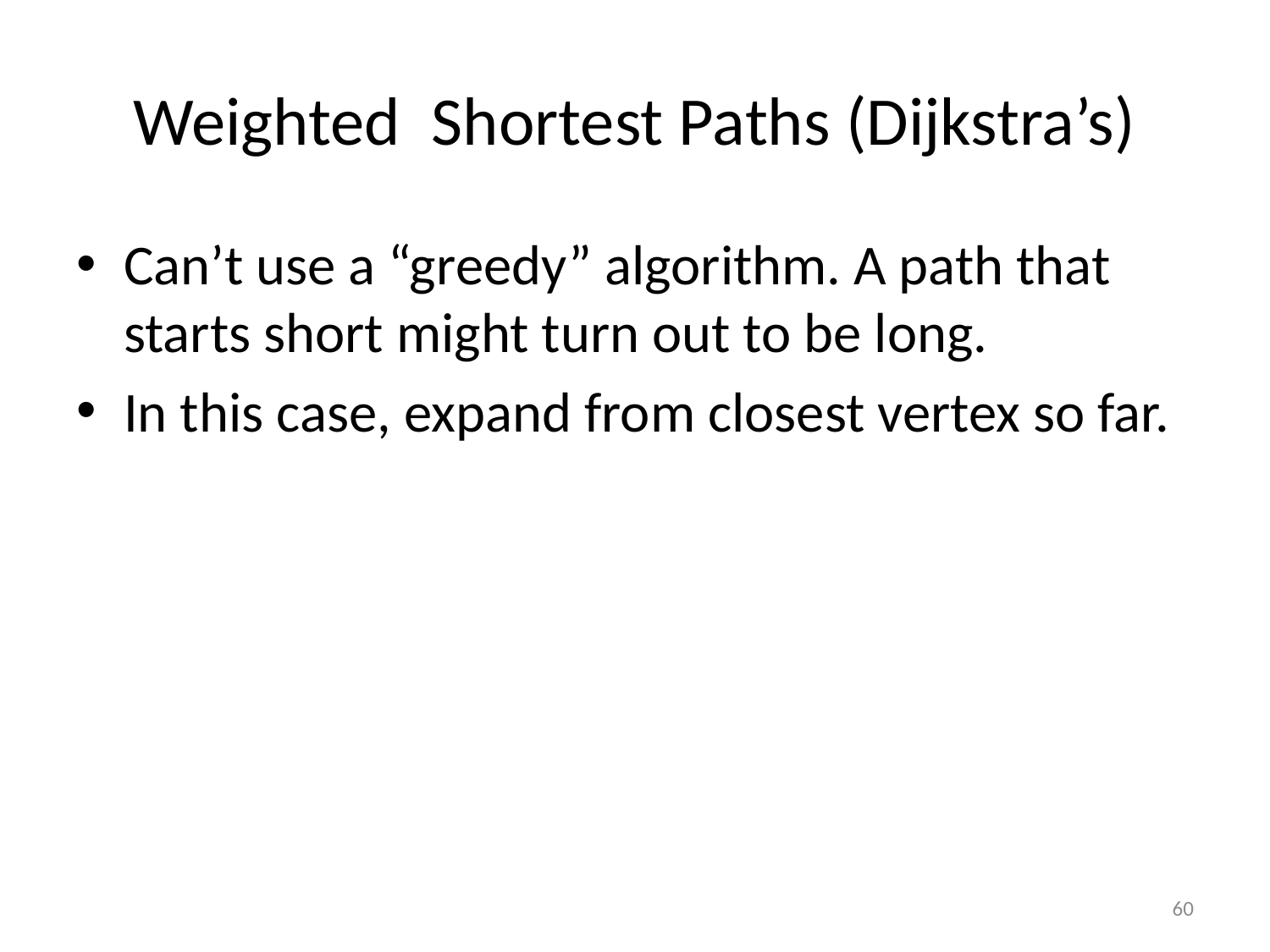

# Weighted  Shortest Paths (Dijkstra’s)
Can’t use a “greedy” algorithm. A path that starts short might turn out to be long.
In this case, expand from closest vertex so far.

60